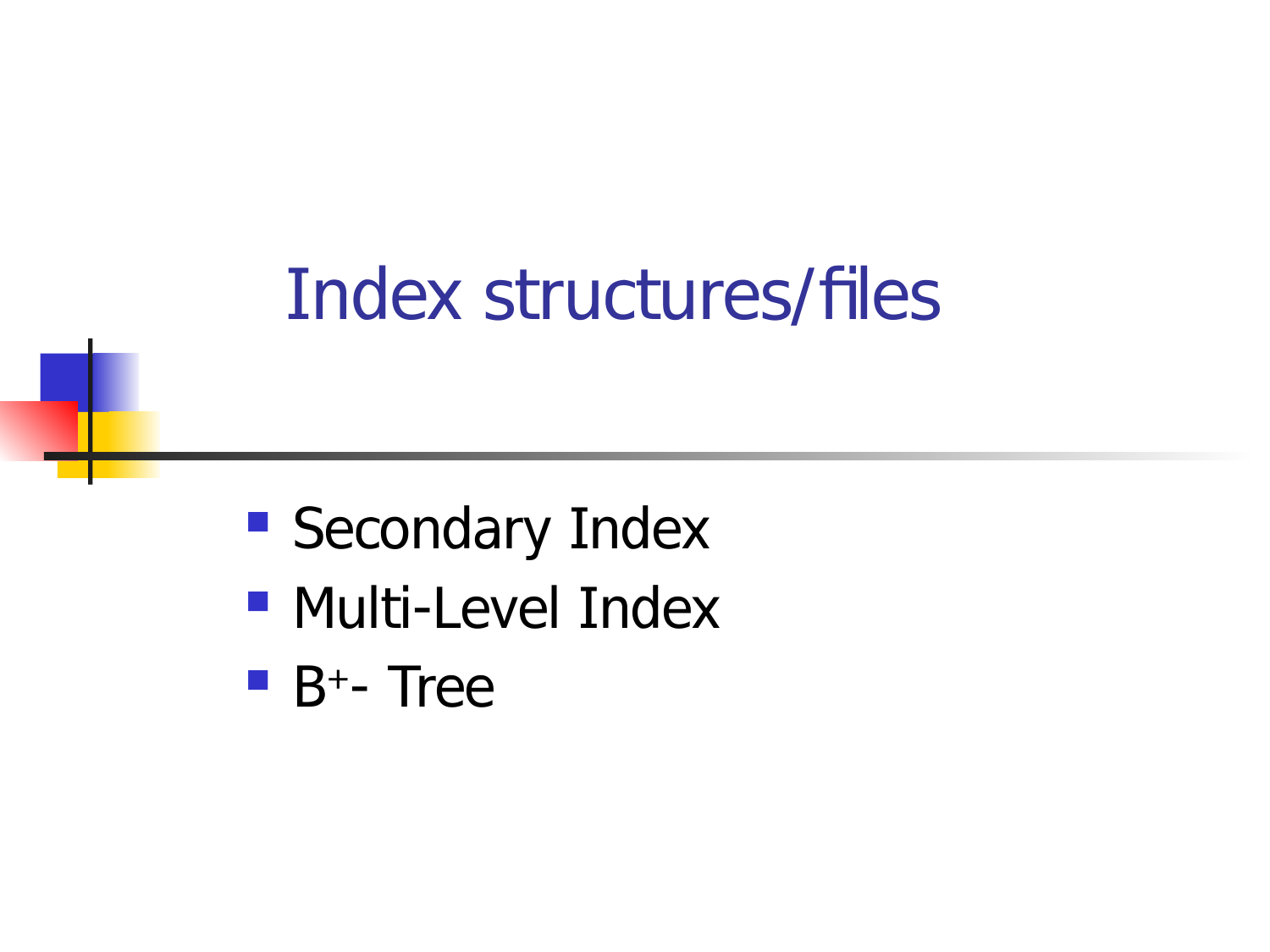

# Index structures/files
Secondary Index
Multi-Level Index
B+- Tree